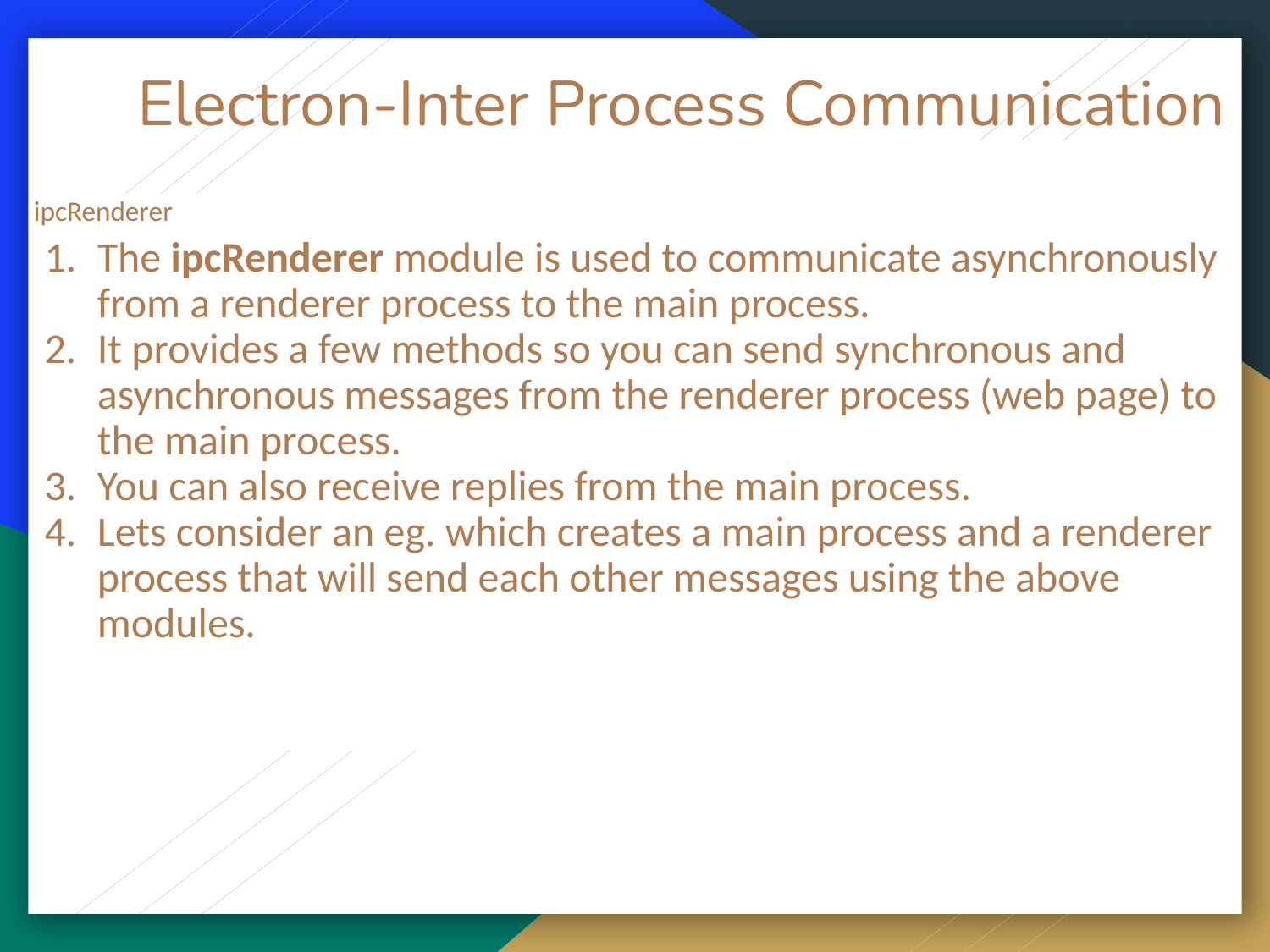

# Electron-Inter Process Communication
ipcRenderer
The ipcRenderer module is used to communicate asynchronously from a renderer process to the main process.
It provides a few methods so you can send synchronous and asynchronous messages from the renderer process (web page) to the main process.
You can also receive replies from the main process.
Lets consider an eg. which creates a main process and a renderer process that will send each other messages using the above modules.